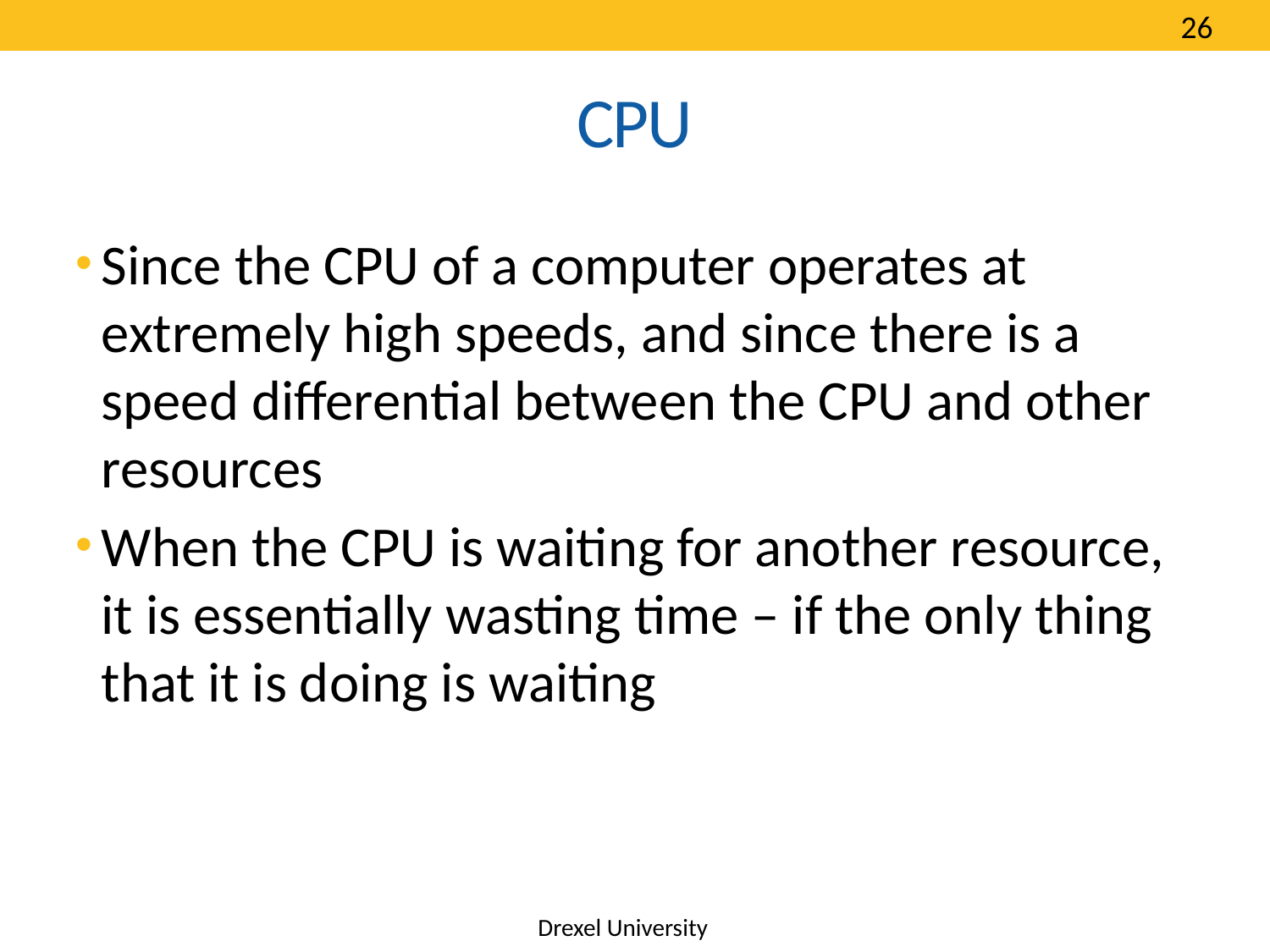

26
# CPU
Since the CPU of a computer operates at extremely high speeds, and since there is a speed differential between the CPU and other resources
When the CPU is waiting for another resource, it is essentially wasting time – if the only thing that it is doing is waiting